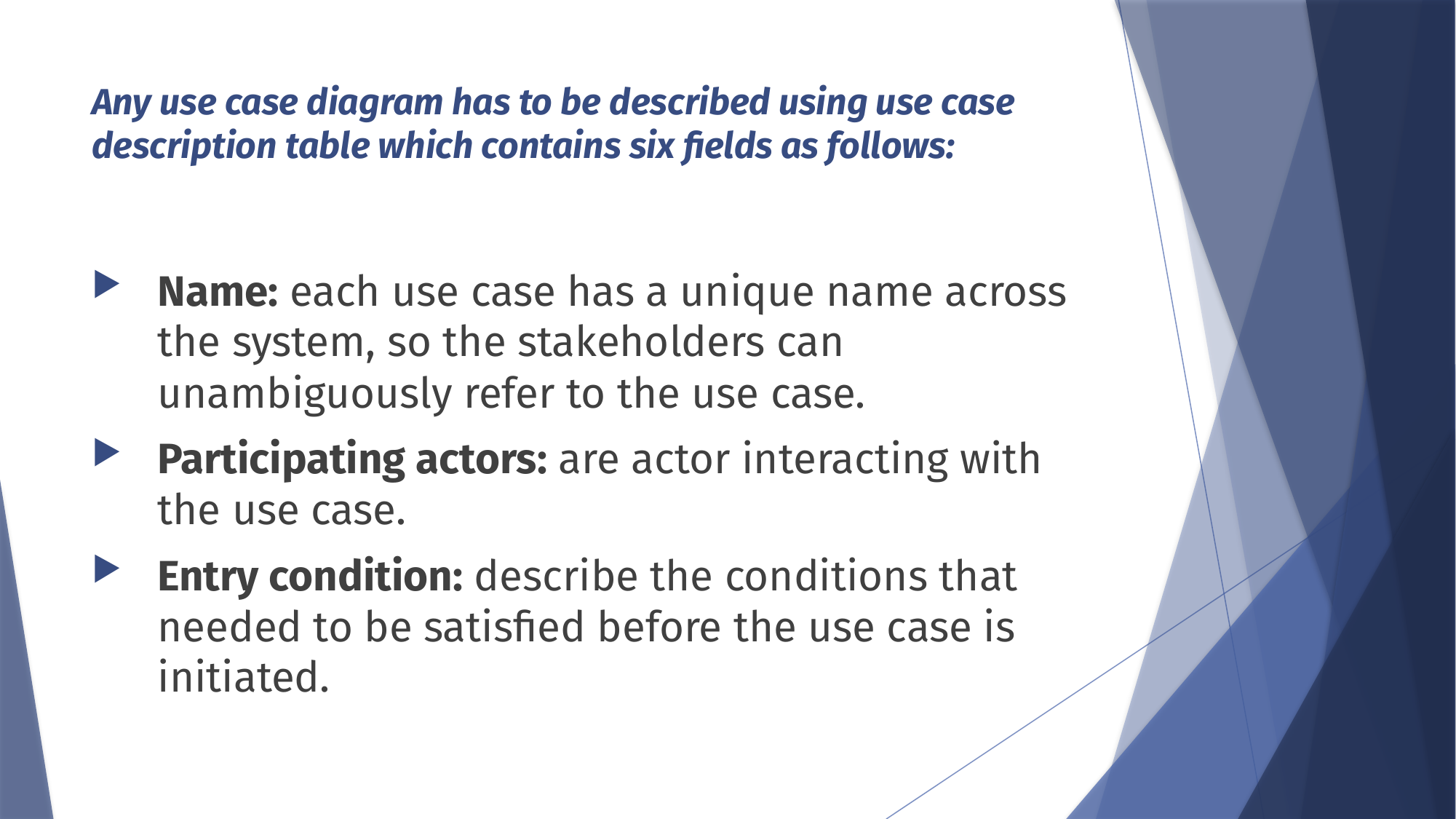

# Any use case diagram has to be described using use case description table which contains six fields as follows:
Name: each use case has a unique name across the system, so the stakeholders can unambiguously refer to the use case.
Participating actors: are actor interacting with the use case.
Entry condition: describe the conditions that needed to be satisfied before the use case is initiated.